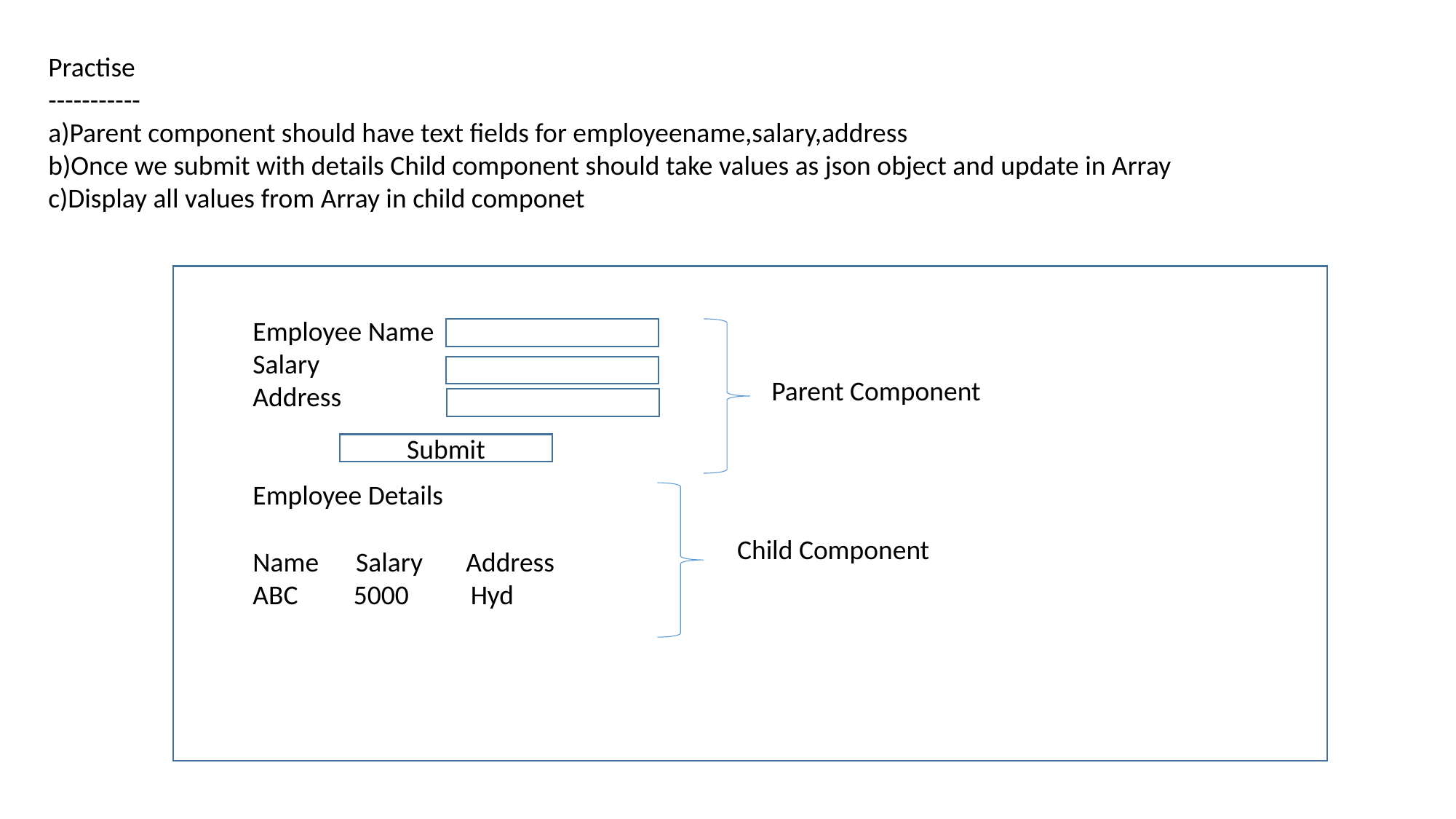

Practise
-----------
a)Parent component should have text fields for employeename,salary,address
b)Once we submit with details Child component should take values as json object and update in Array
c)Display all values from Array in child componet

Employee Name
Salary
Address

Employee Details

Parent Component

Submit

Child Component
Name      Salary       Address
ABC         5000          Hyd